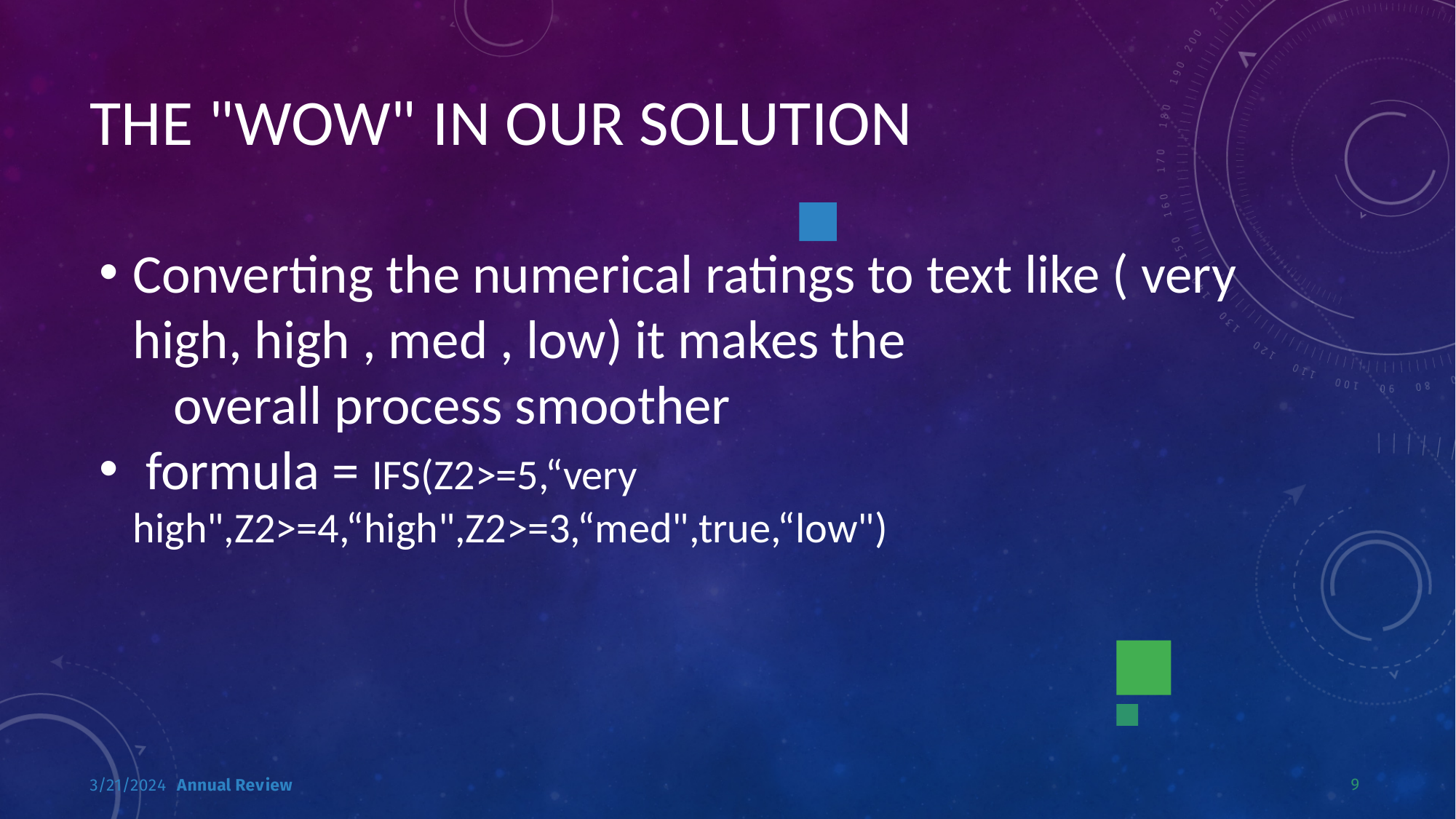

# THE "WOW" IN OUR SOLUTION

Converting the numerical ratings to text like ( very high, high , med , low) it makes the
      overall process smoother
 formula = IFS(Z2>=5,“very high",Z2>=4,“high",Z2>=3,“med",true,“low")

9
3/21/2024  Annual Review